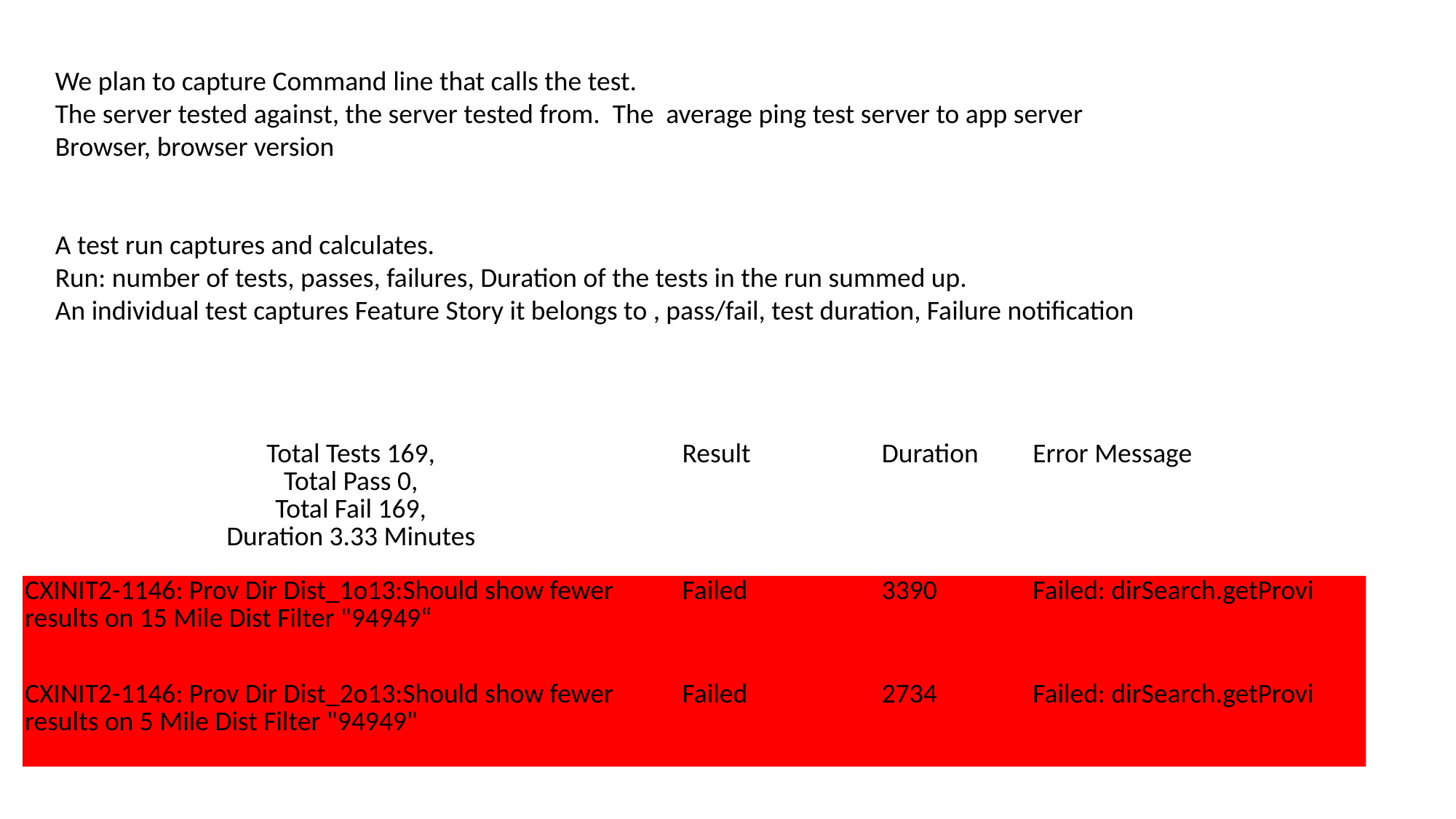

We plan to capture Command line that calls the test.
The server tested against, the server tested from.  The  average ping test server to app server
Browser, browser version

A test run captures and calculates.
Run: number of tests, passes, failures, Duration of the tests in the run summed up.
An individual test captures Feature Story it belongs to , pass/fail, test duration, Failure notification

| Total Tests 169, Total Pass 0, Total Fail 169, Duration 3.33 Minutes | Result | Duration | Error Message |
| --- | --- | --- | --- |
| CXINIT2-1146: Prov Dir Dist\_1o13:Should show fewer results on 15 Mile Dist Filter "94949“ | Failed | 3390 | Failed: dirSearch.getProvi |
| CXINIT2-1146: Prov Dir Dist\_2o13:Should show fewer results on 5 Mile Dist Filter "94949" | Failed | 2734 | Failed: dirSearch.getProvi |